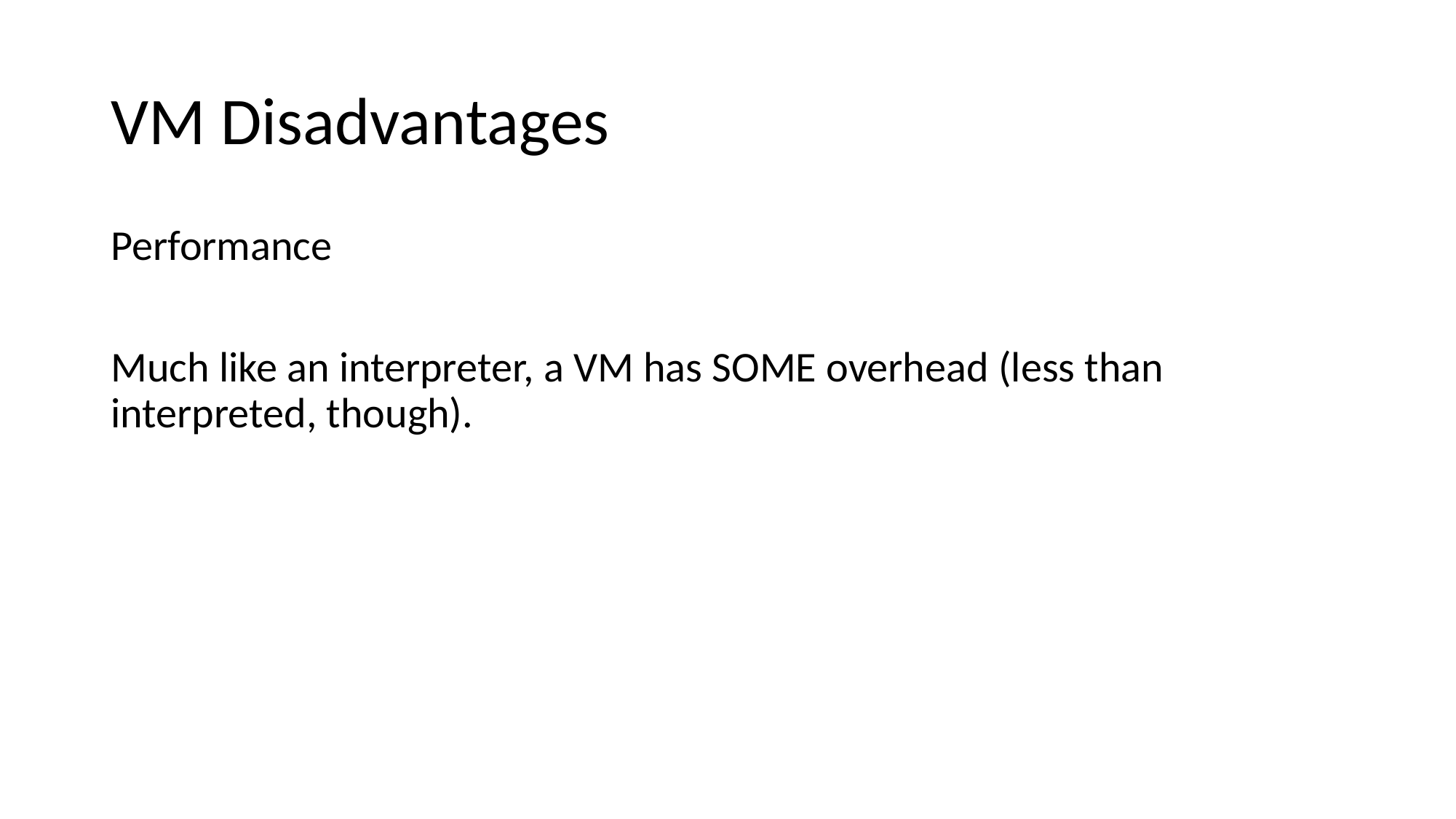

# VM Disadvantages
Performance

Much like an interpreter, a VM has SOME overhead (less than interpreted, though).